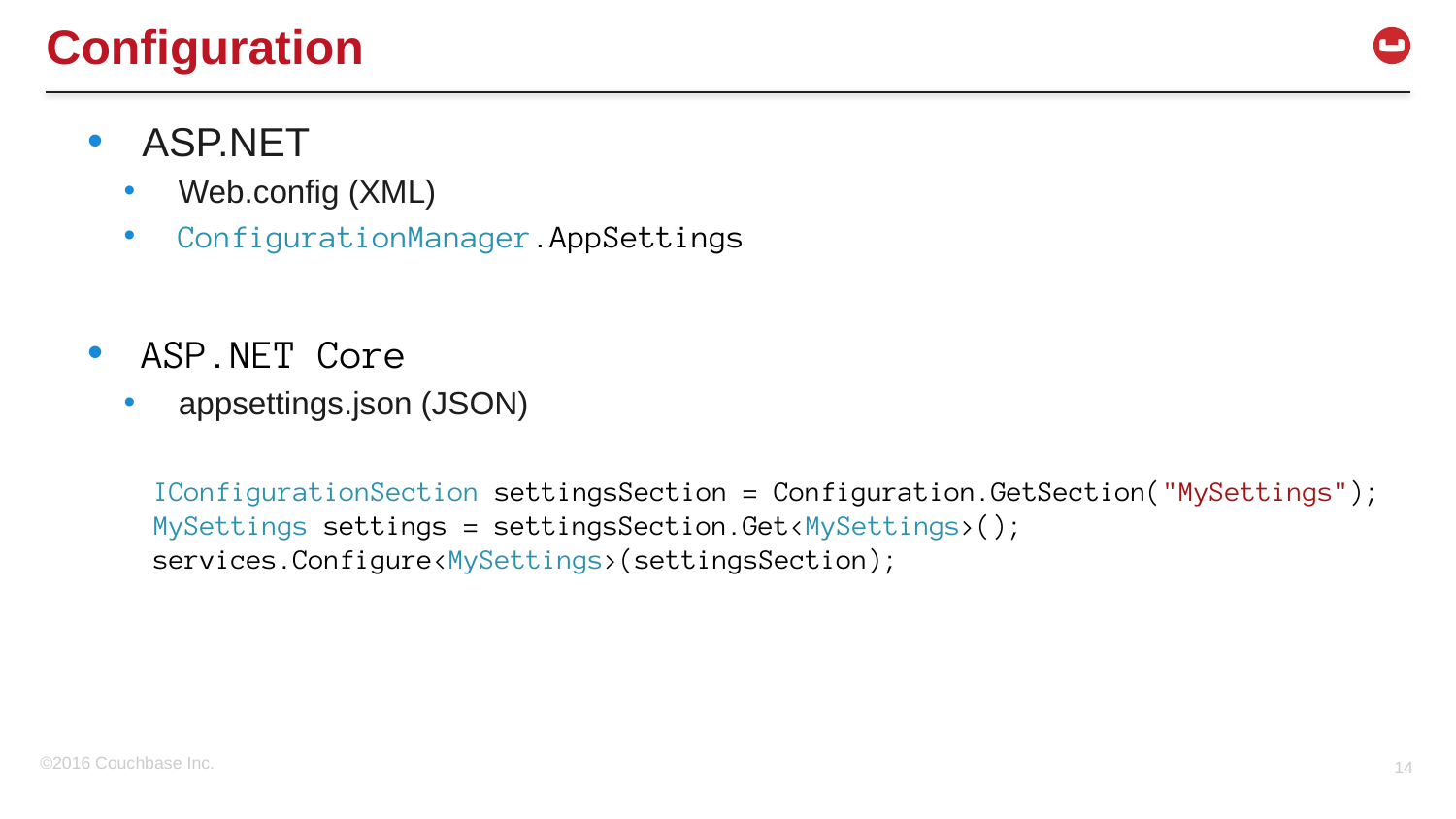

# Configuration
ASP.NET
Web.config (XML)
ConfigurationManager.AppSettings

ASP.NET Core
appsettings.json (JSON)

IConfigurationSection settingsSection = Configuration.GetSection("MySettings");
MySettings settings = settingsSection.Get<MySettings>();
services.Configure<MySettings>(settingsSection);